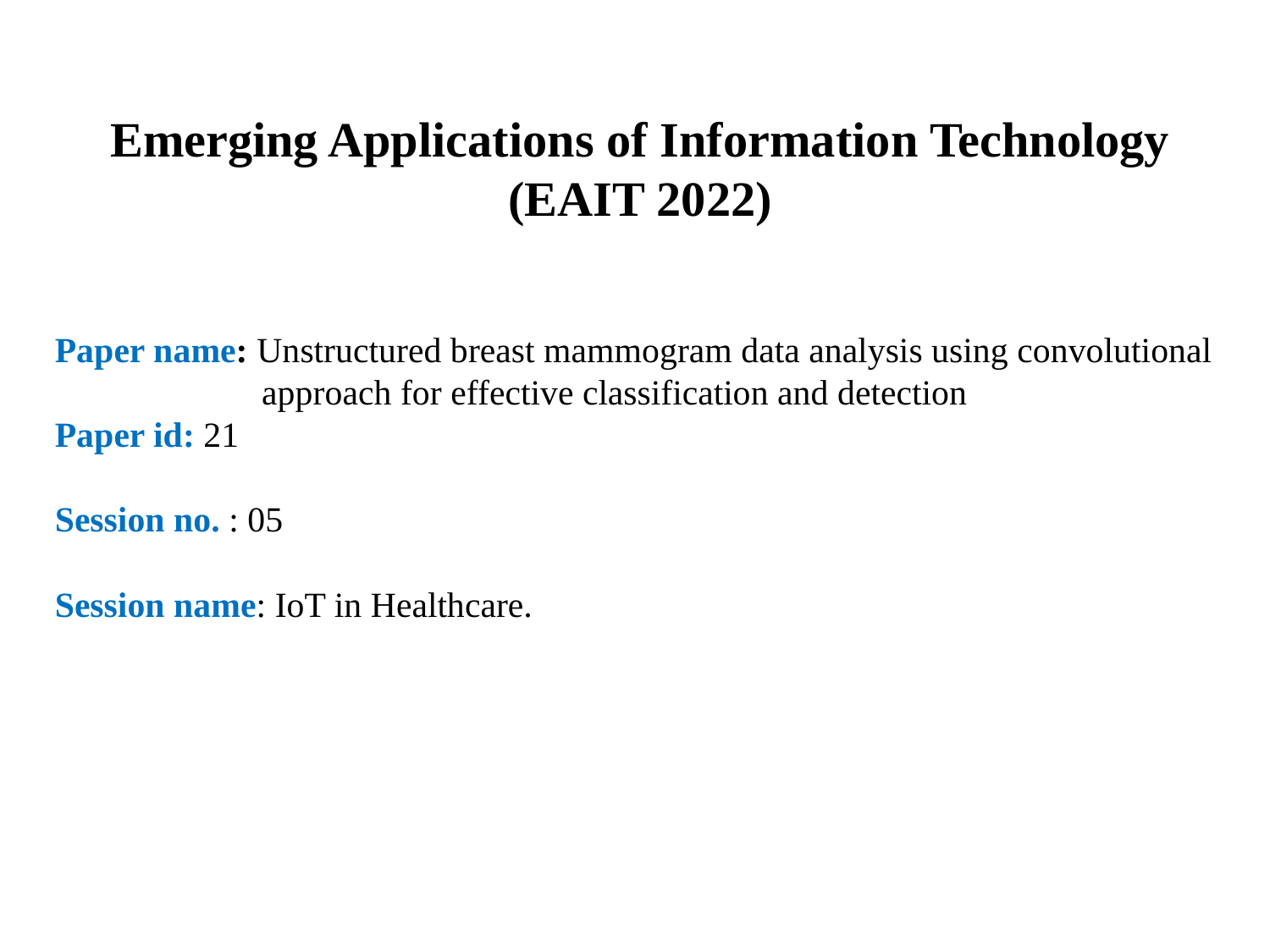

Emerging Applications of Information Technology (EAIT 2022)

Paper name: Unstructured breast mammogram data analysis using convolutional 	         approach for effective classification and detection
Paper id: 21

Session no. : 05

Session name: IoT in Healthcare.